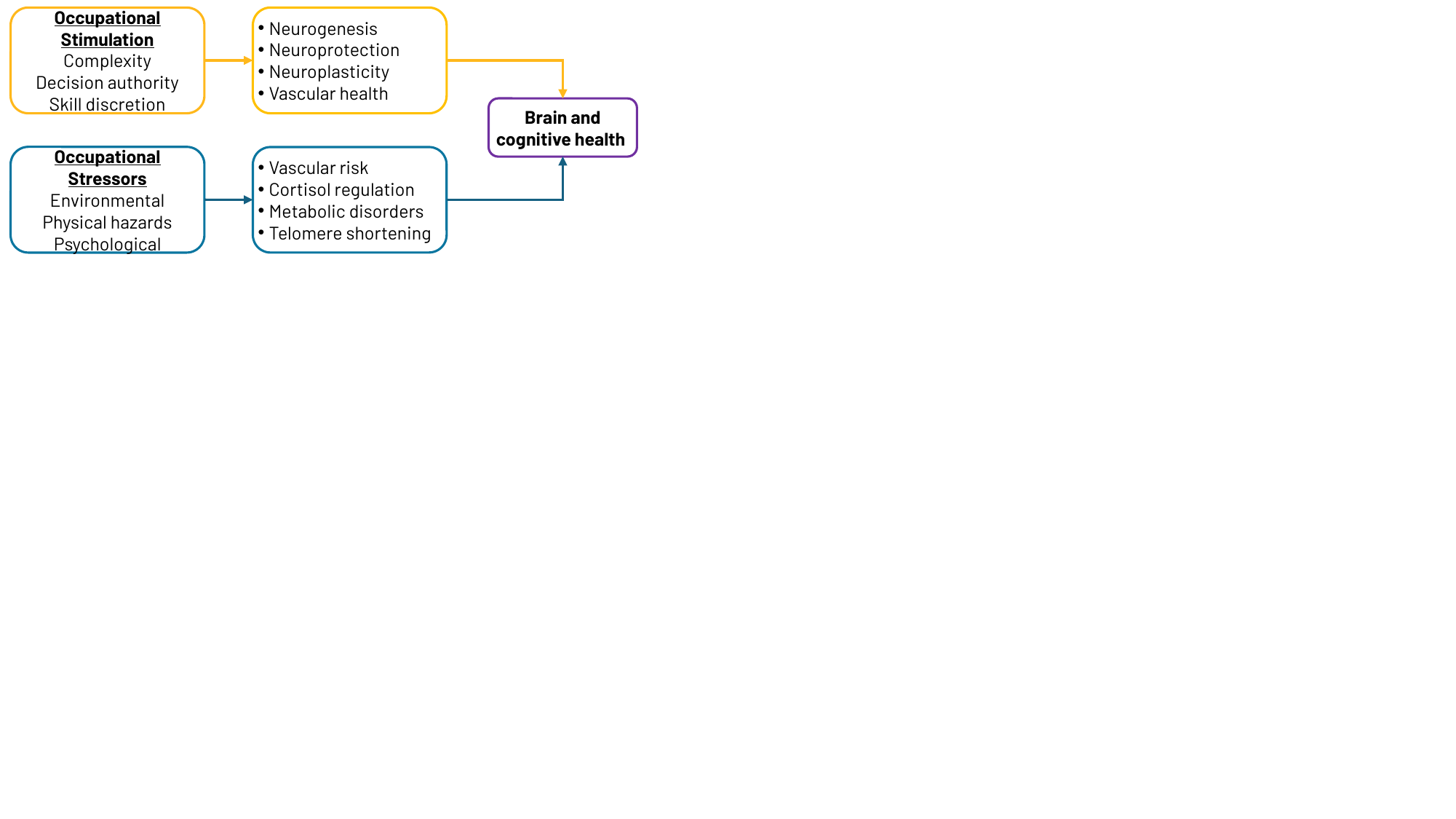

Occupational Stimulation
Complexity
Decision authority
Skill discretion
Neurogenesis
Neuroprotection
Neuroplasticity
Vascular health
Brain and cognitive health
Occupational Stressors
Environmental
Physical hazards
Psychological
Vascular risk
Cortisol regulation
Metabolic disorders
Telomere shortening